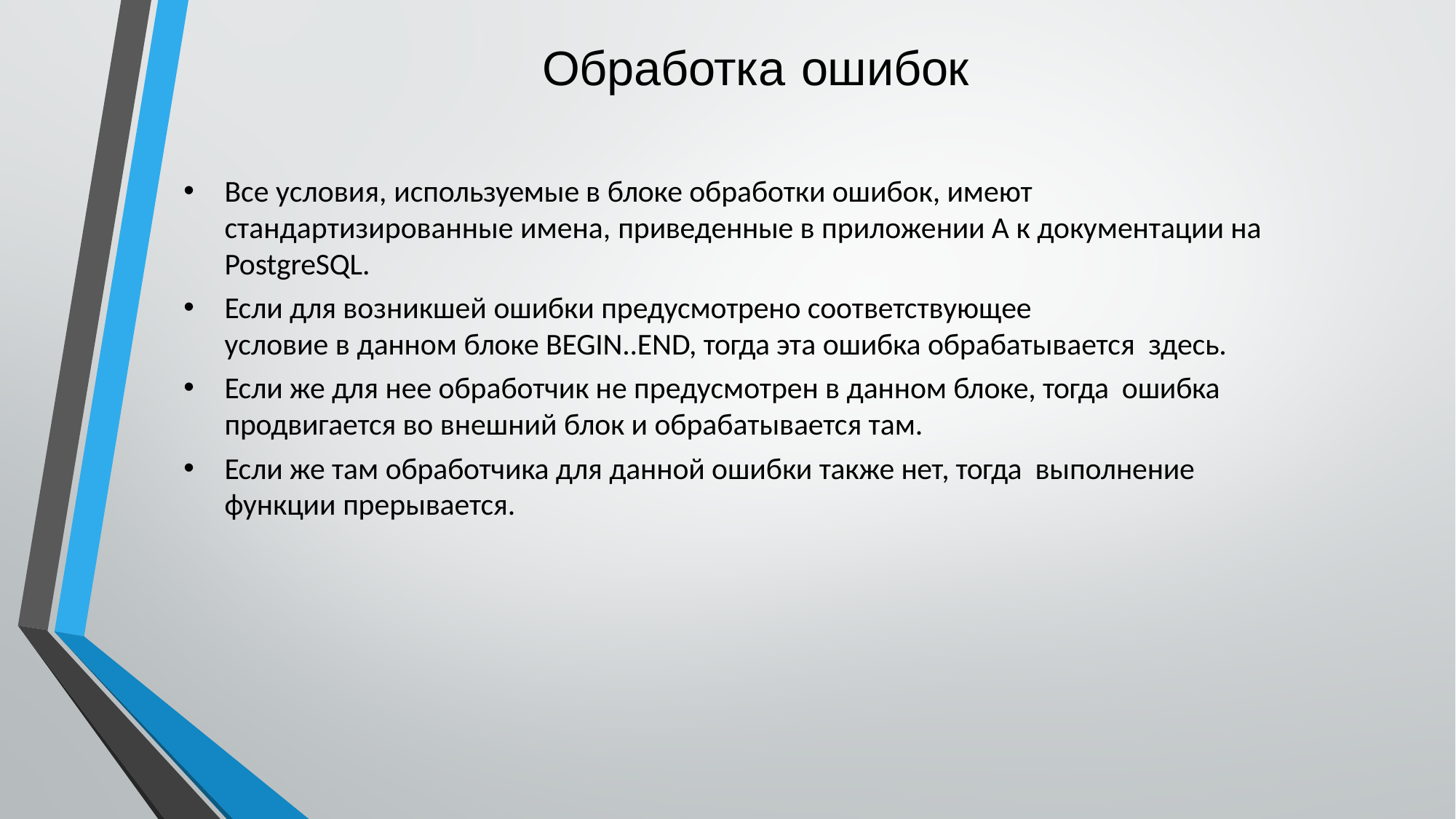

# Обработка ошибок
Все условия, используемые в блоке обработки ошибок, имеют
стандартизированные имена, приведенные в приложении A к документации на PostgreSQL.
Если для возникшей ошибки предусмотрено соответствующее
условие в данном блоке BEGIN..END, тогда эта ошибка обрабатывается  здесь.
Если же для нее обработчик не предусмотрен в данном блоке, тогда  ошибка продвигается во внешний блок и обрабатывается там.
Если же там обработчика для данной ошибки также нет, тогда  выполнение функции прерывается.